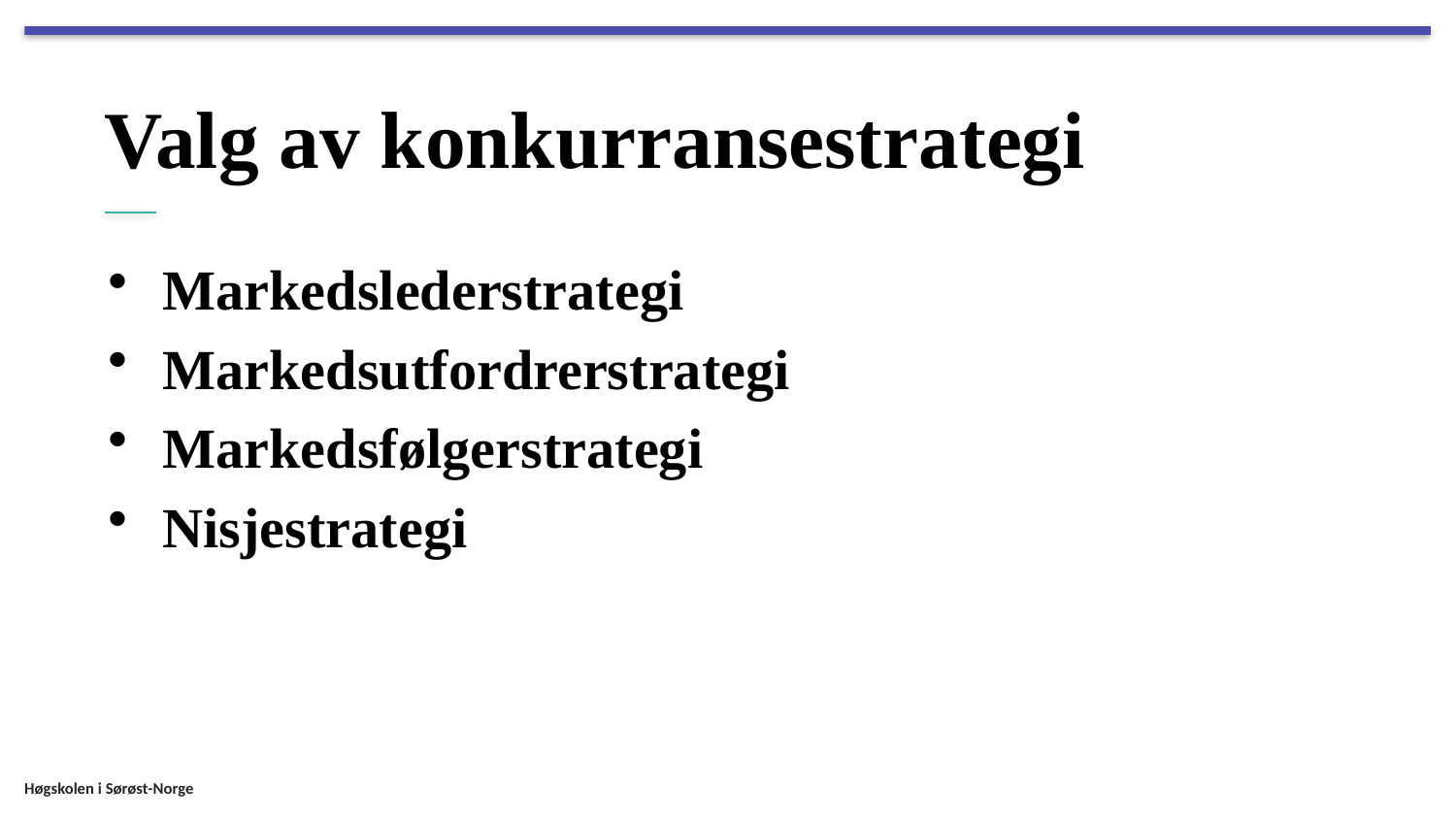

# Valg av konkurransestrategi
Markedslederstrategi
Markedsutfordrerstrategi
Markedsfølgerstrategi
Nisjestrategi